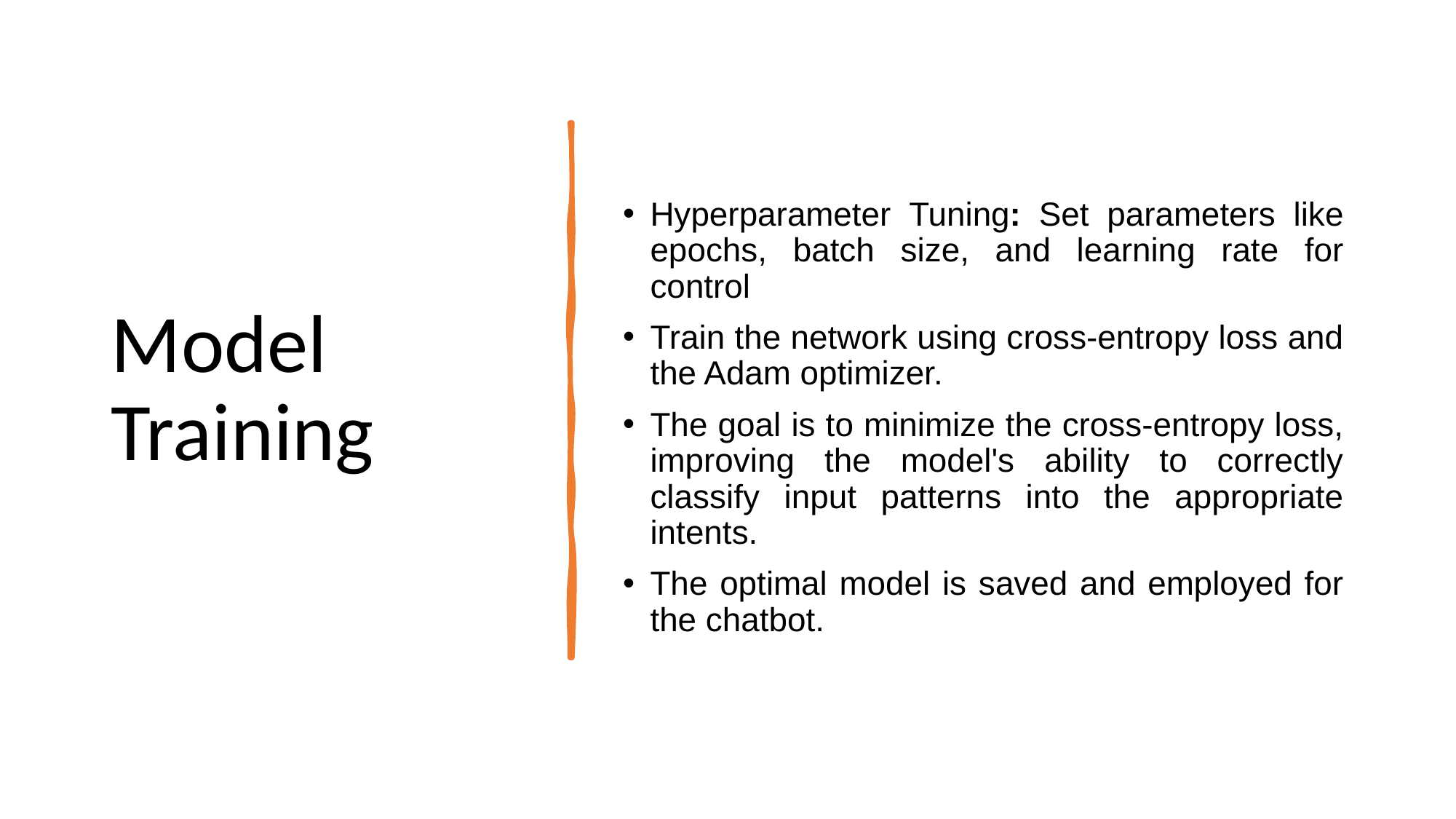

# Model Training

Hyperparameter Tuning: Set parameters like epochs, batch size, and learning rate for control
Train the network using cross-entropy loss and the Adam optimizer.
The goal is to minimize the cross-entropy loss, improving the model's ability to correctly classify input patterns into the appropriate intents.
The optimal model is saved and employed for the chatbot.